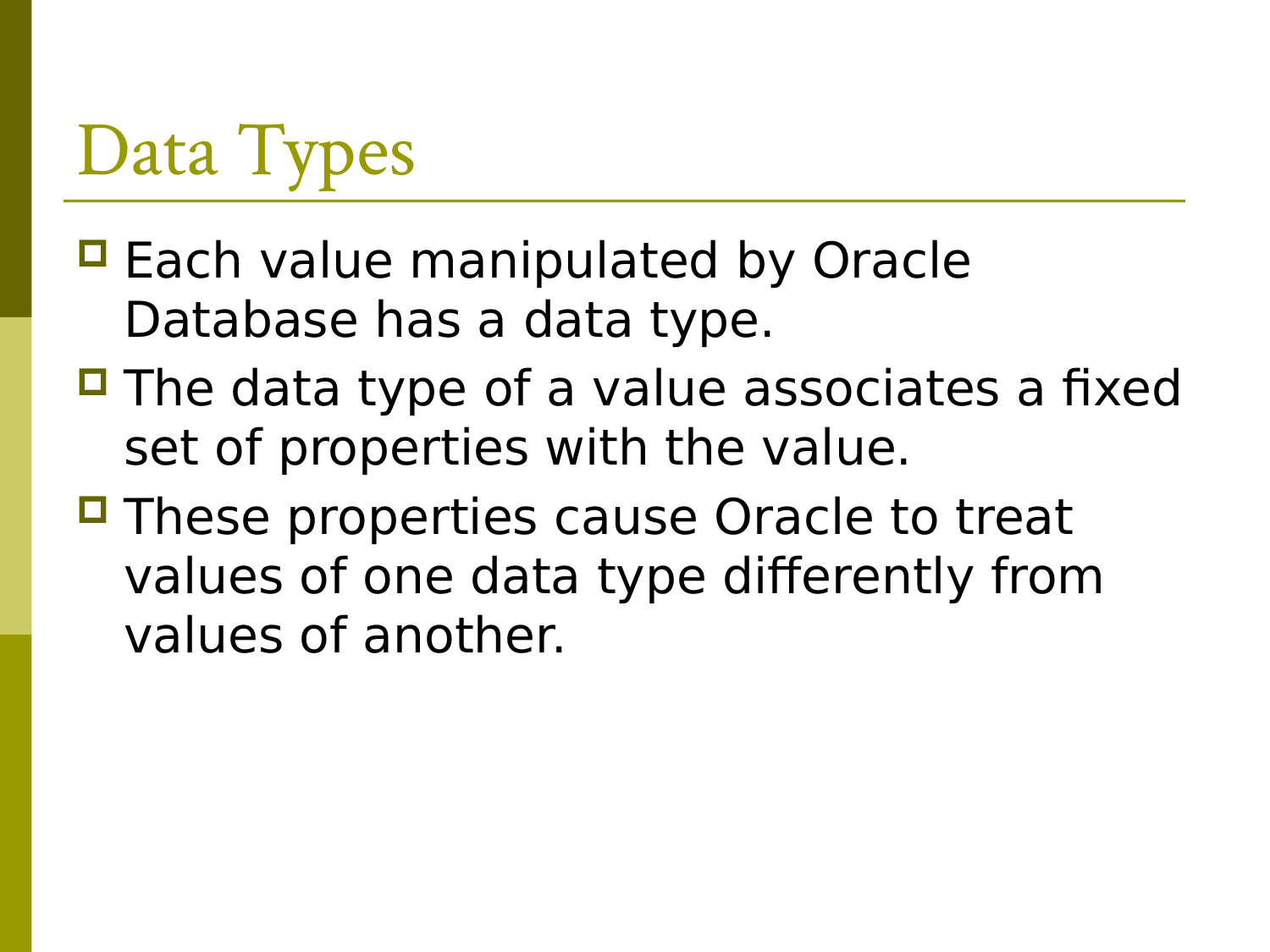

# Data Types
Each value manipulated by Oracle Database has a data type.
The data type of a value associates a fixed set of properties with the value.
These properties cause Oracle to treat values of one data type differently from values of another.